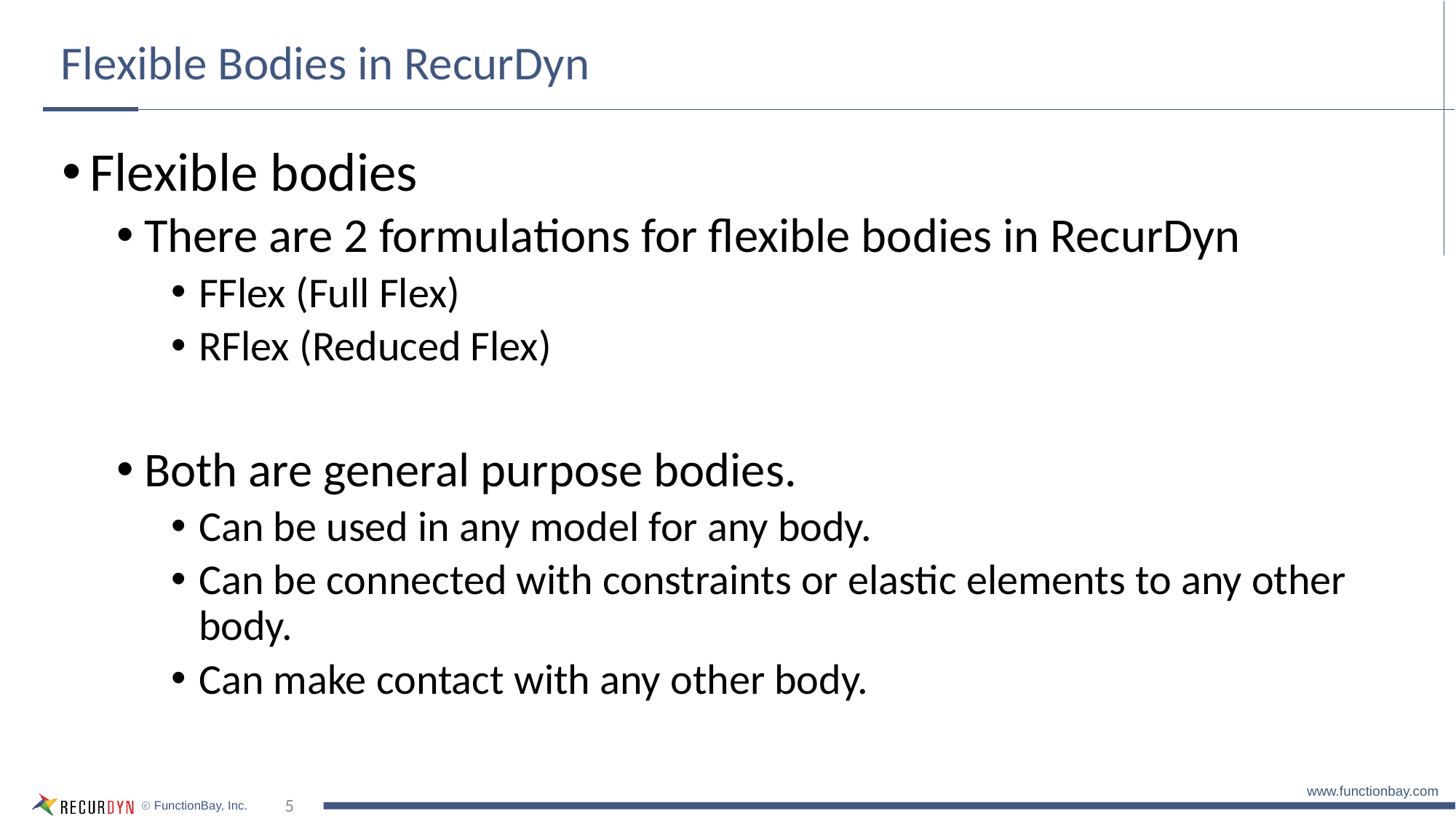

# Flexible Bodies in RecurDyn
Flexible bodies
There are 2 formulations for flexible bodies in RecurDyn
FFlex (Full Flex)
RFlex (Reduced Flex)

Both are general purpose bodies.
Can be used in any model for any body.
Can be connected with constraints or elastic elements to any other body.
Can make contact with any other body.